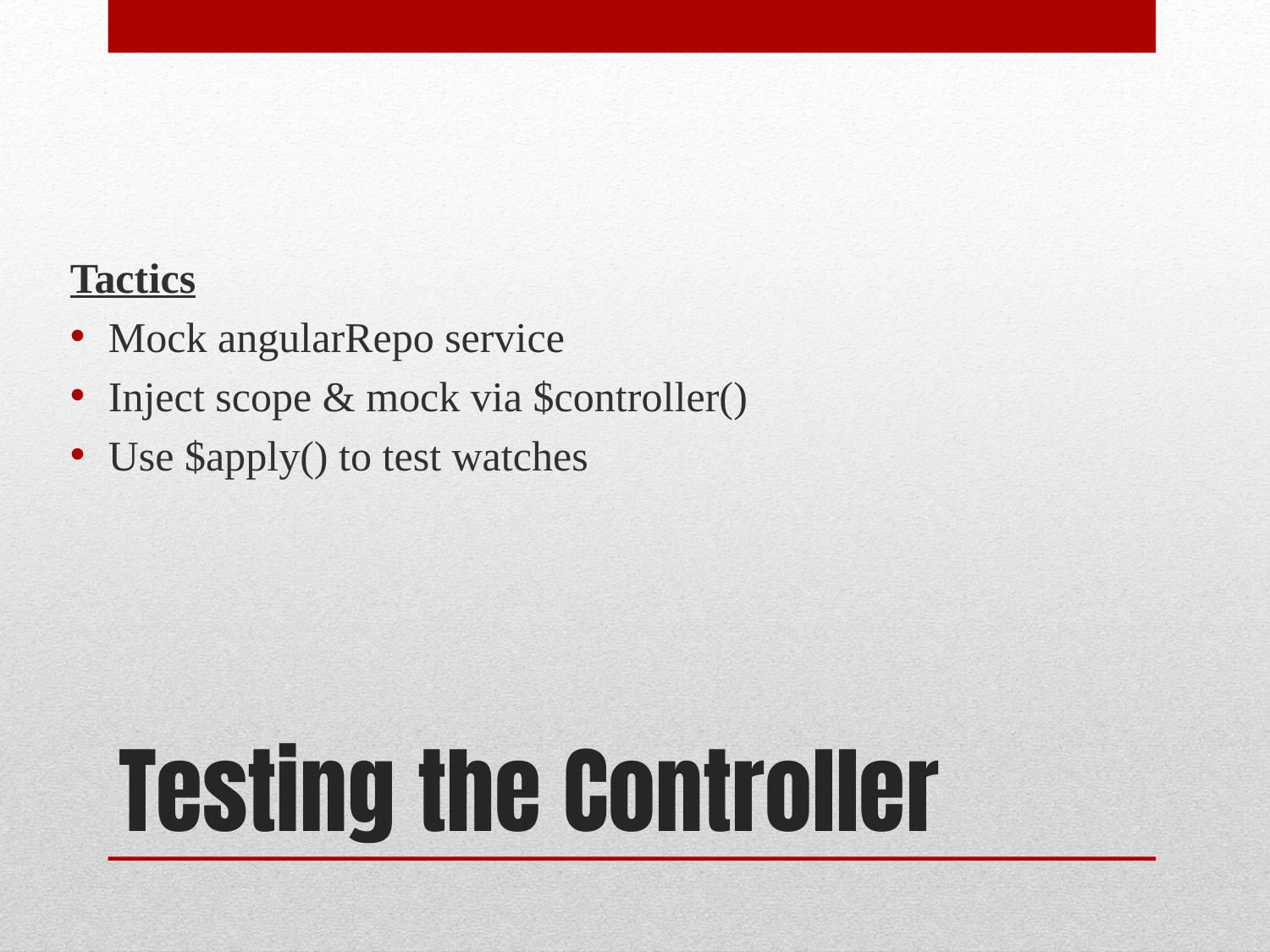

Tactics
Mock angularRepo service
Inject scope & mock via $controller()
Use $apply() to test watches
# Testing the Controller